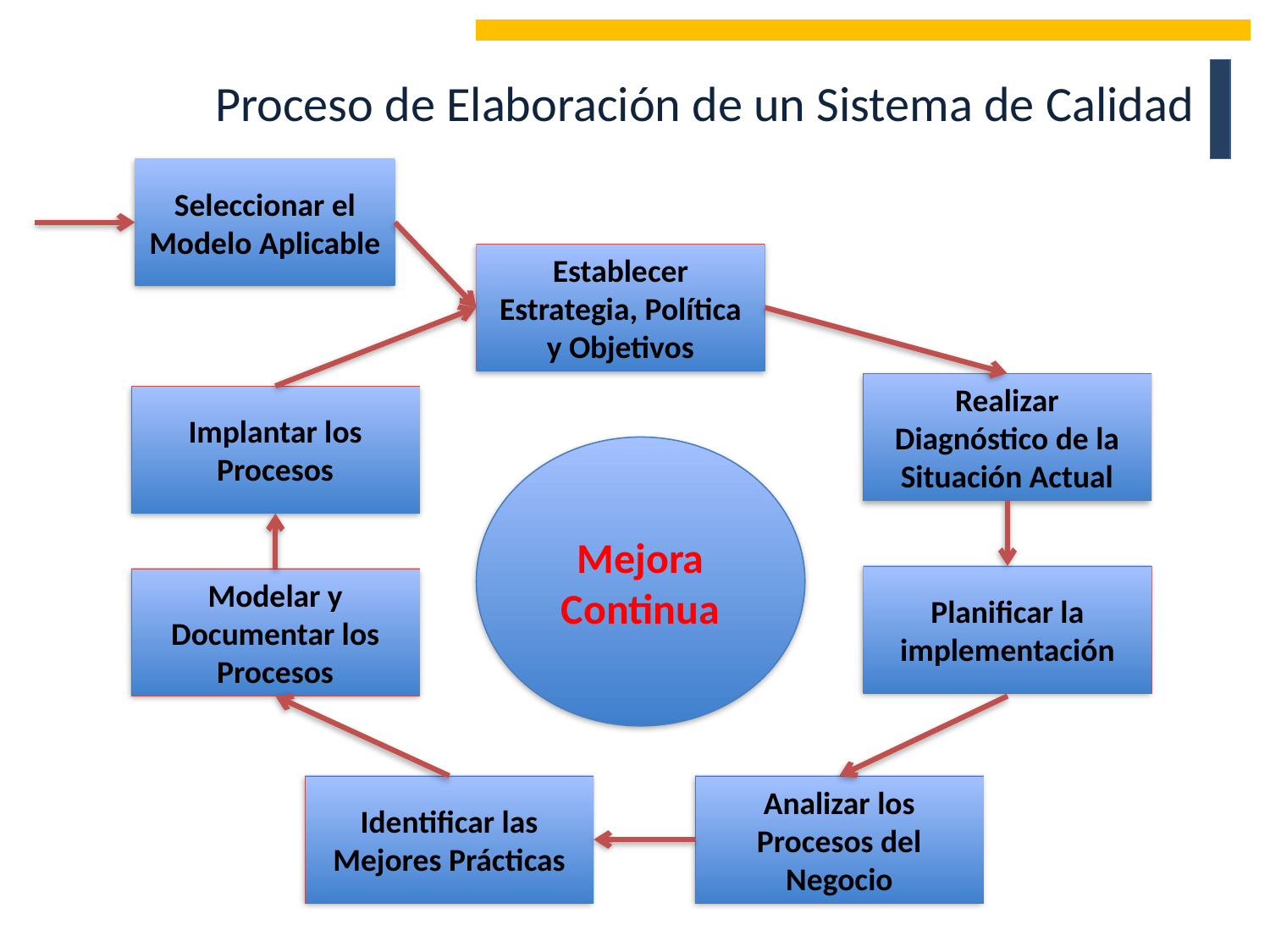

Proceso de Elaboración de un Sistema de Calidad
Seleccionar el Modelo Aplicable
Establecer Estrategia, Política y Objetivos
Realizar Diagnóstico de la Situación Actual
Implantar los Procesos
Mejora Continua
Planificar la implementación
Modelar y Documentar los Procesos
Identificar las Mejores Prácticas
Analizar los Procesos del Negocio